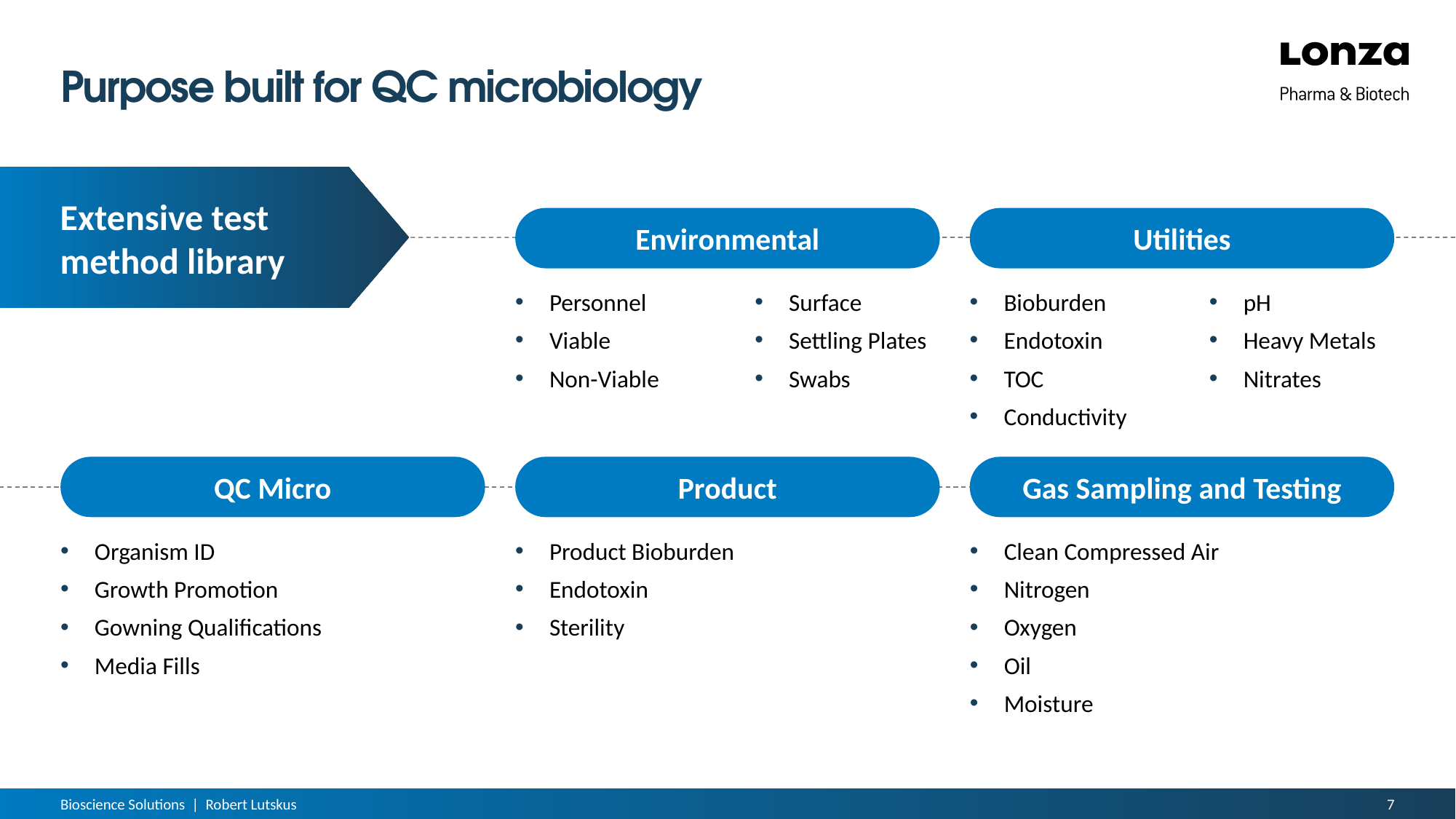

# Purpose built for QC microbiology
Extensive test method library
Environmental
Personnel
Viable
Non-Viable
Surface
Settling Plates
Swabs
Utilities
Bioburden
Endotoxin
TOC
Conductivity
pH
Heavy Metals
Nitrates
QC Micro
Organism ID
Growth Promotion
Gowning Qualifications
Media Fills
Product
Gas Sampling and Testing
Product Bioburden
Endotoxin
Sterility
Clean Compressed Air
Nitrogen
Oxygen
Oil
Moisture
Bioscience Solutions  |  Robert Lutskus
7